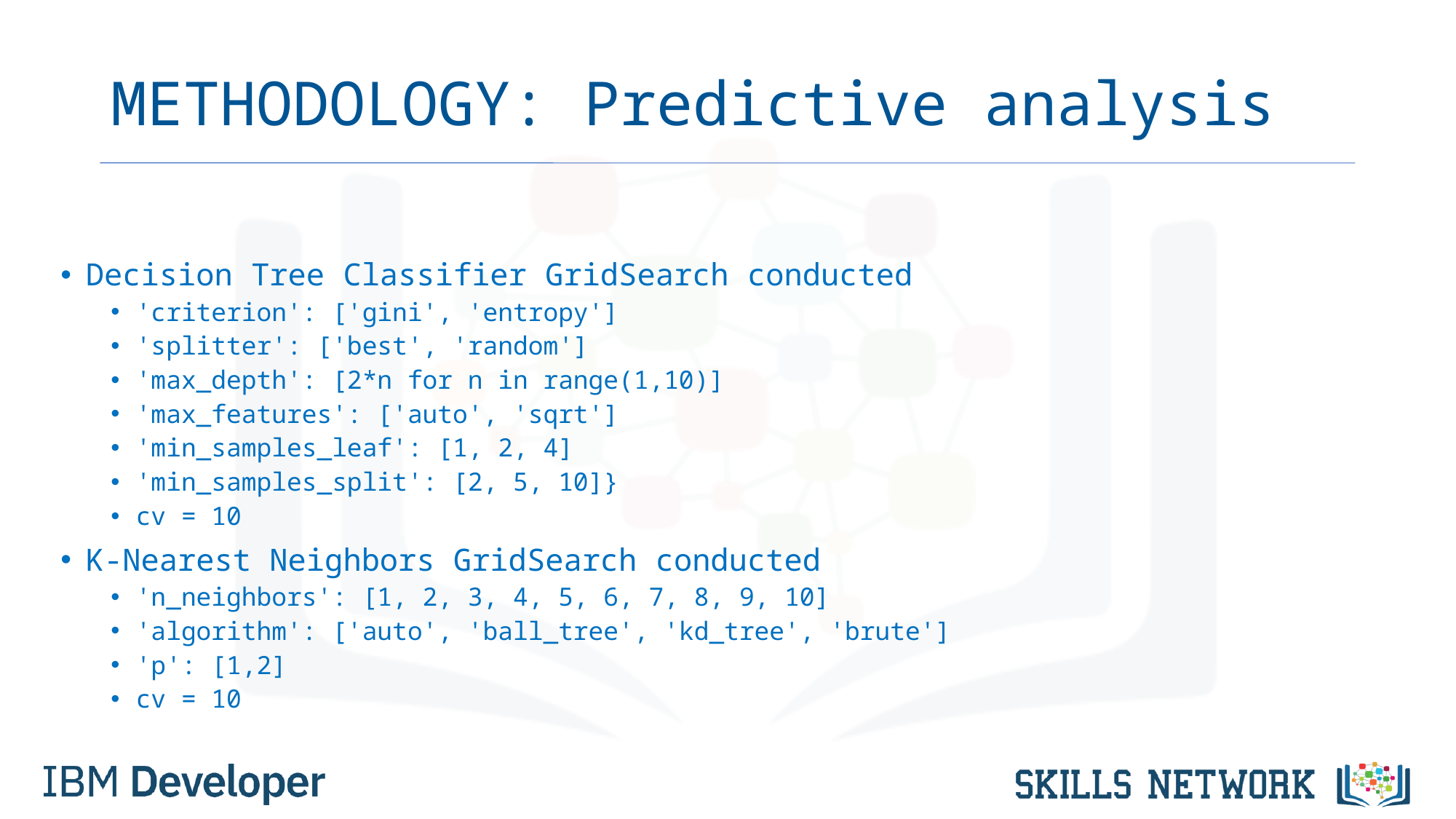

# METHODOLOGY: Predictive analysis

Decision Tree Classifier GridSearch conducted
'criterion': ['gini', 'entropy']
'splitter': ['best', 'random']
'max_depth': [2*n for n in range(1,10)]
'max_features': ['auto', 'sqrt']
'min_samples_leaf': [1, 2, 4]
'min_samples_split': [2, 5, 10]}
cv = 10
K-Nearest Neighbors GridSearch conducted
'n_neighbors': [1, 2, 3, 4, 5, 6, 7, 8, 9, 10]
'algorithm': ['auto', 'ball_tree', 'kd_tree', 'brute']
'p': [1,2]
cv = 10